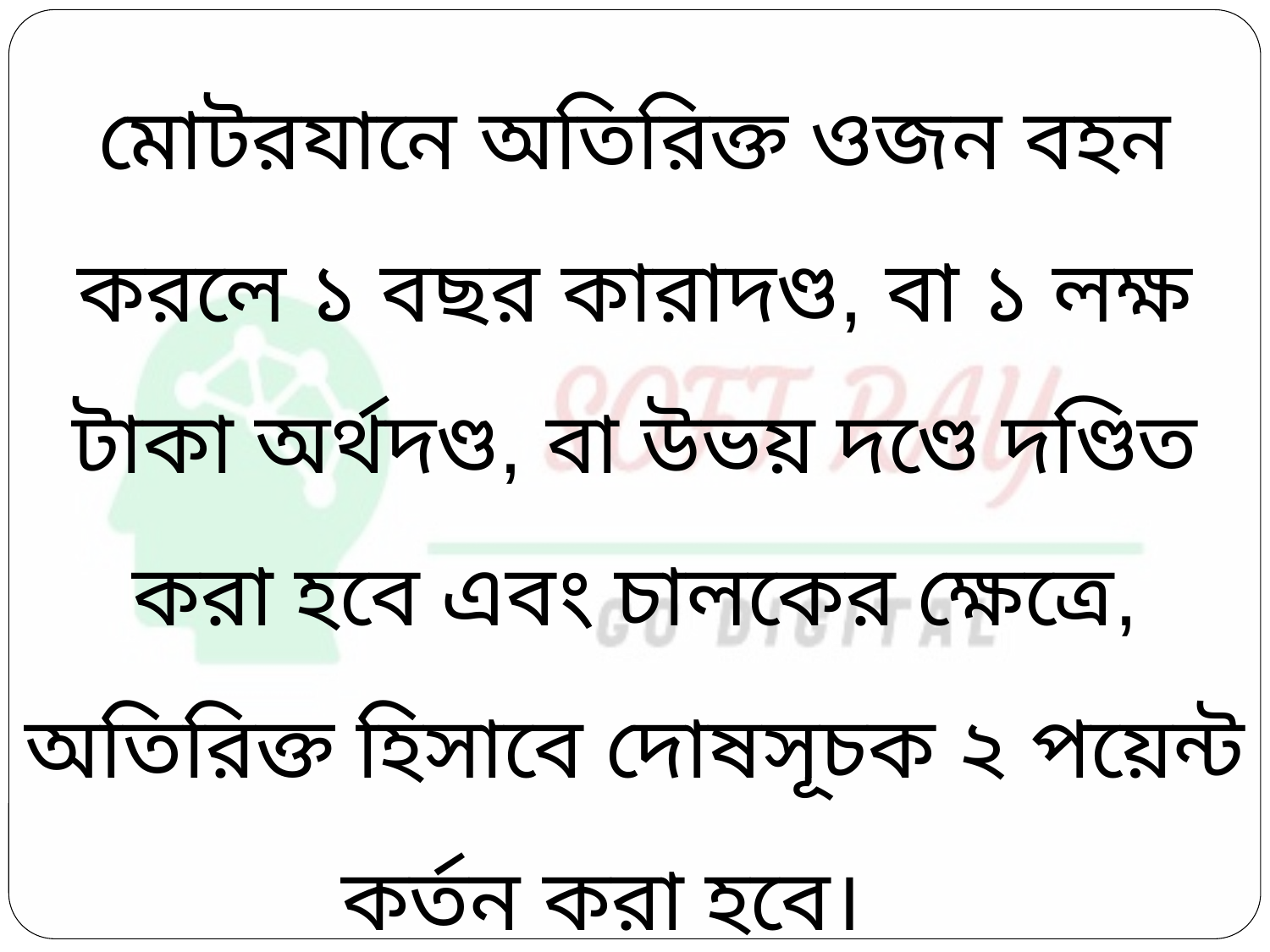

মোটরযানে অতিরিক্ত ওজন বহন করলে ১ বছর কারাদণ্ড, বা ১ লক্ষ টাকা অর্থদণ্ড, বা উভয় দণ্ডে দণ্ডিত করা হবে এবং চালকের ক্ষেত্রে, অতিরিক্ত হিসাবে দোষসূচক ২ পয়েন্ট কর্তন করা হবে।